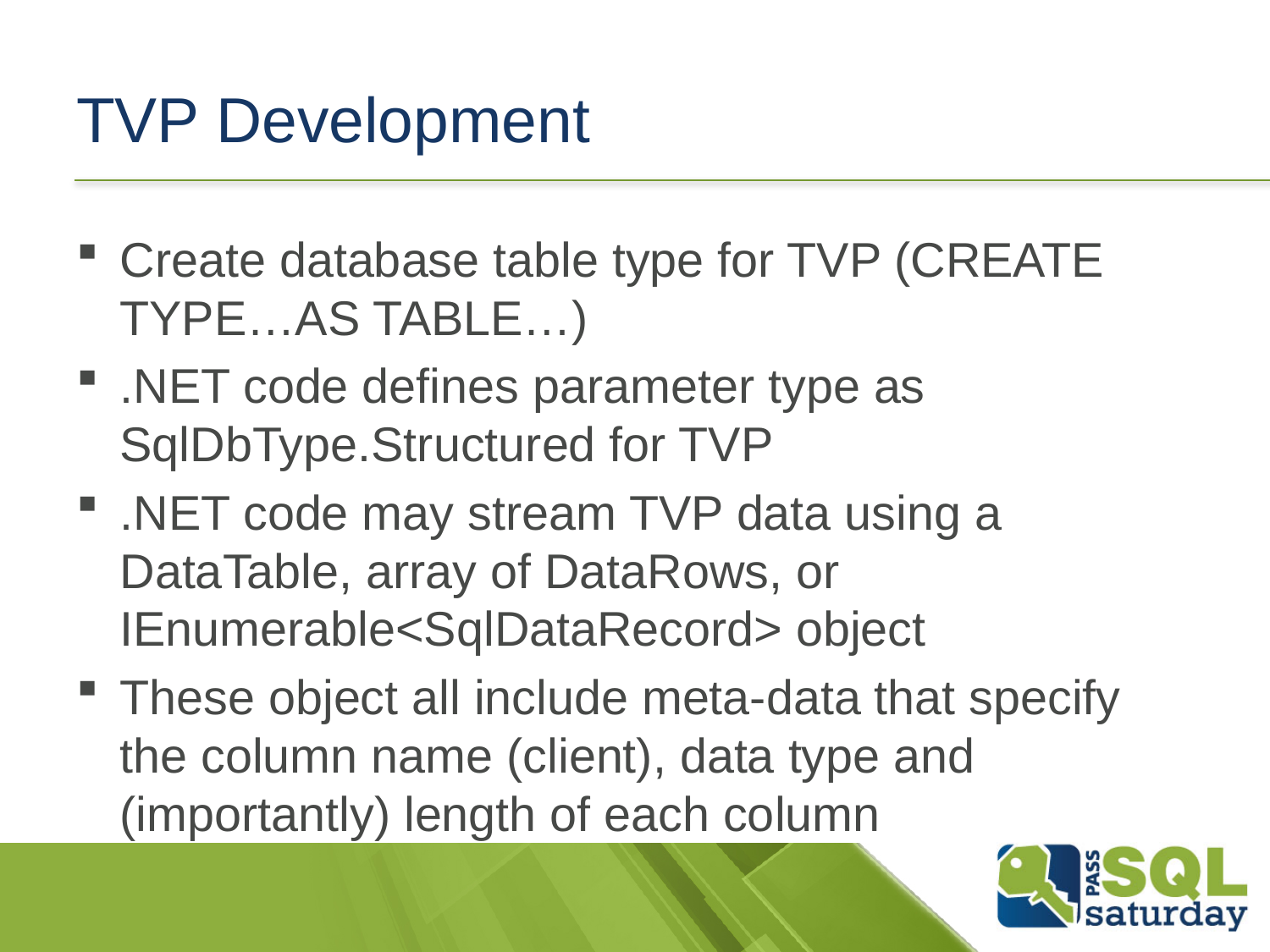

# TVP Development
Create database table type for TVP (CREATE TYPE…AS TABLE…)
.NET code defines parameter type as SqlDbType.Structured for TVP
.NET code may stream TVP data using a DataTable, array of DataRows, or IEnumerable<SqlDataRecord> object
These object all include meta-data that specify the column name (client), data type and (importantly) length of each column